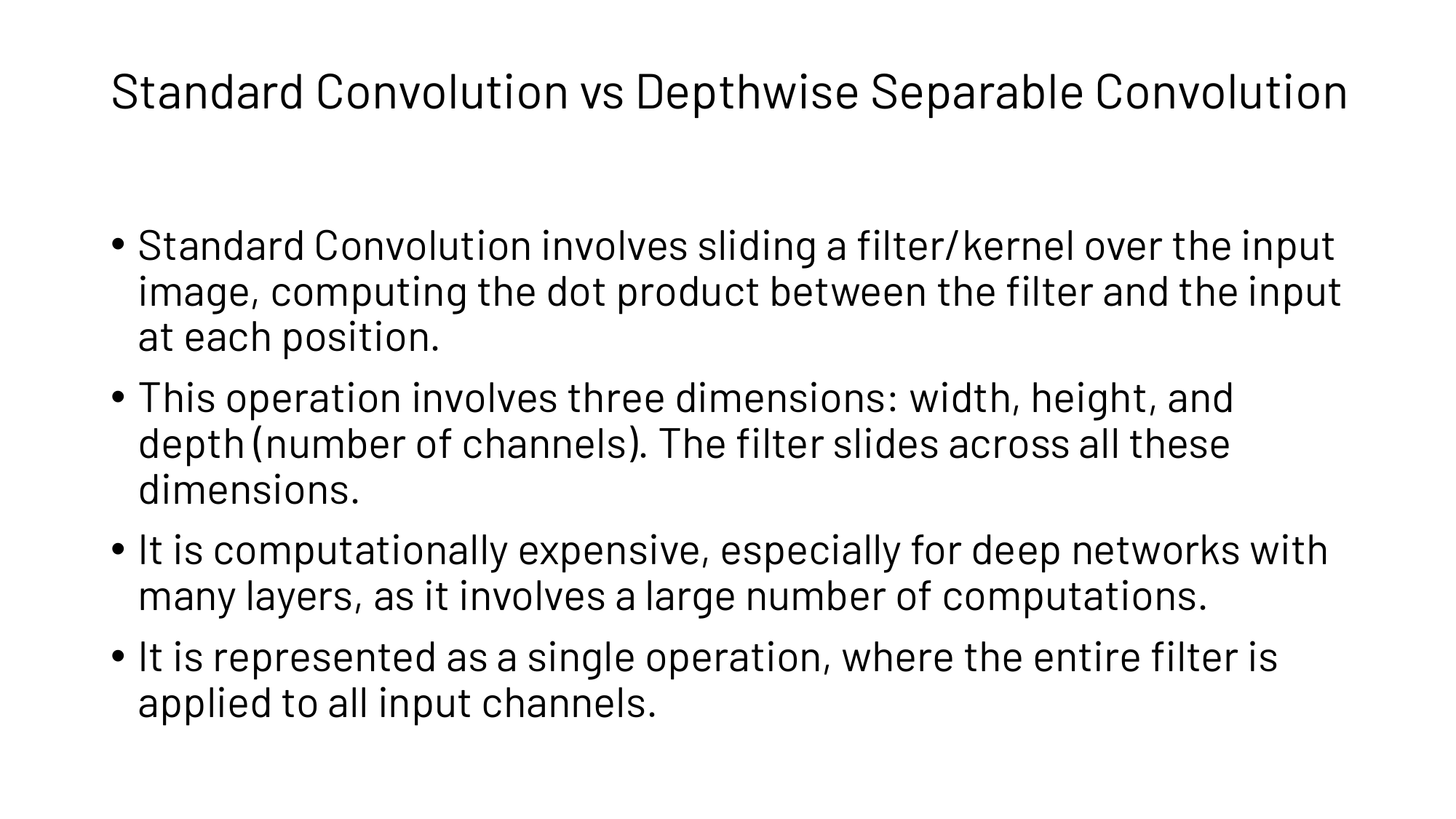

# Standard Convolution vs Depthwise Separable Convolution
Standard Convolution involves sliding a filter/kernel over the input image, computing the dot product between the filter and the input at each position.
This operation involves three dimensions: width, height, and depth (number of channels). The filter slides across all these dimensions.
It is computationally expensive, especially for deep networks with many layers, as it involves a large number of computations.
It is represented as a single operation, where the entire filter is applied to all input channels.